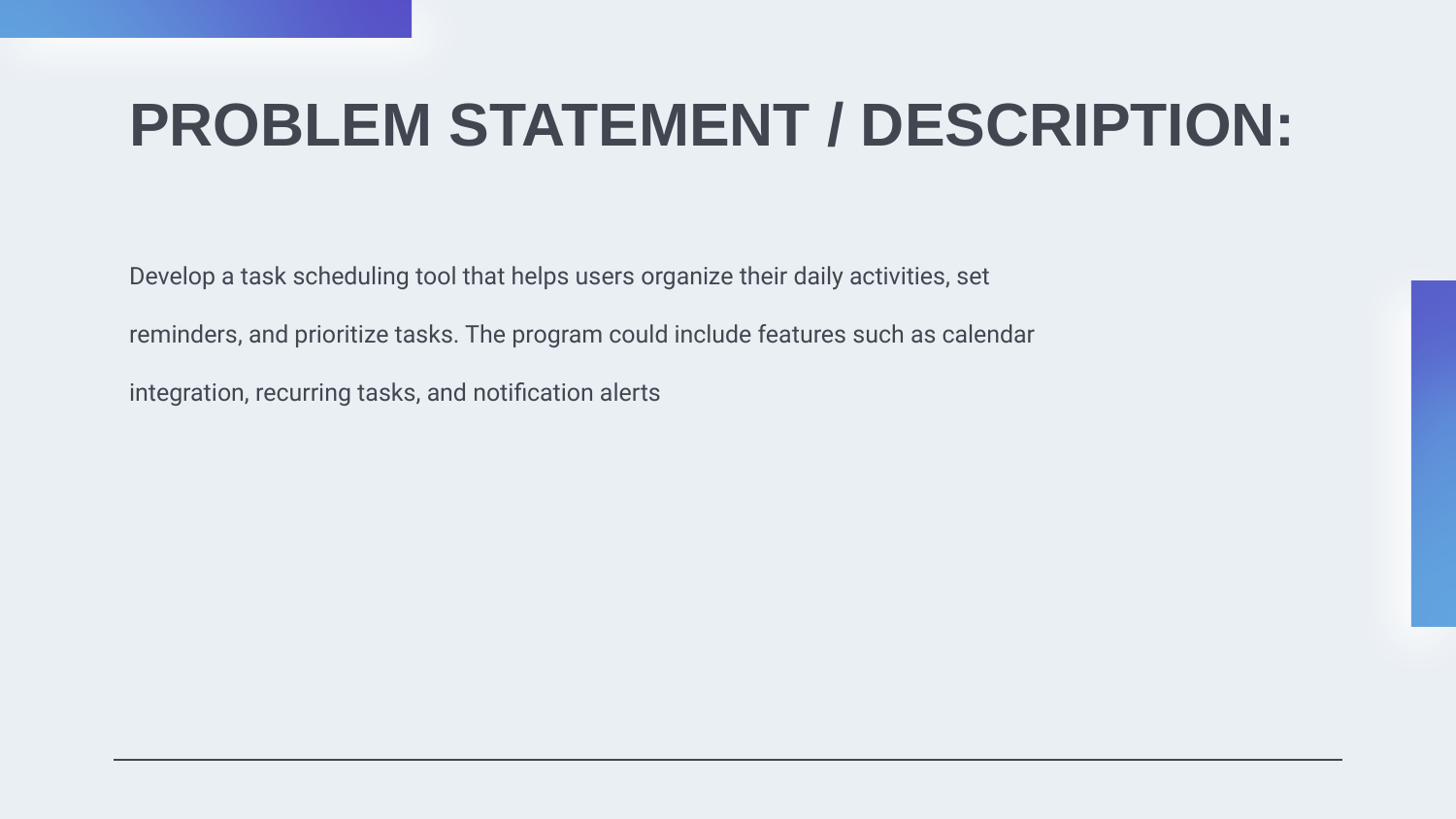

# PROBLEM STATEMENT / DESCRIPTION:
Develop a task scheduling tool that helps users organize their daily activities, set

reminders, and prioritize tasks. The program could include features such as calendar

integration, recurring tasks, and notification alerts